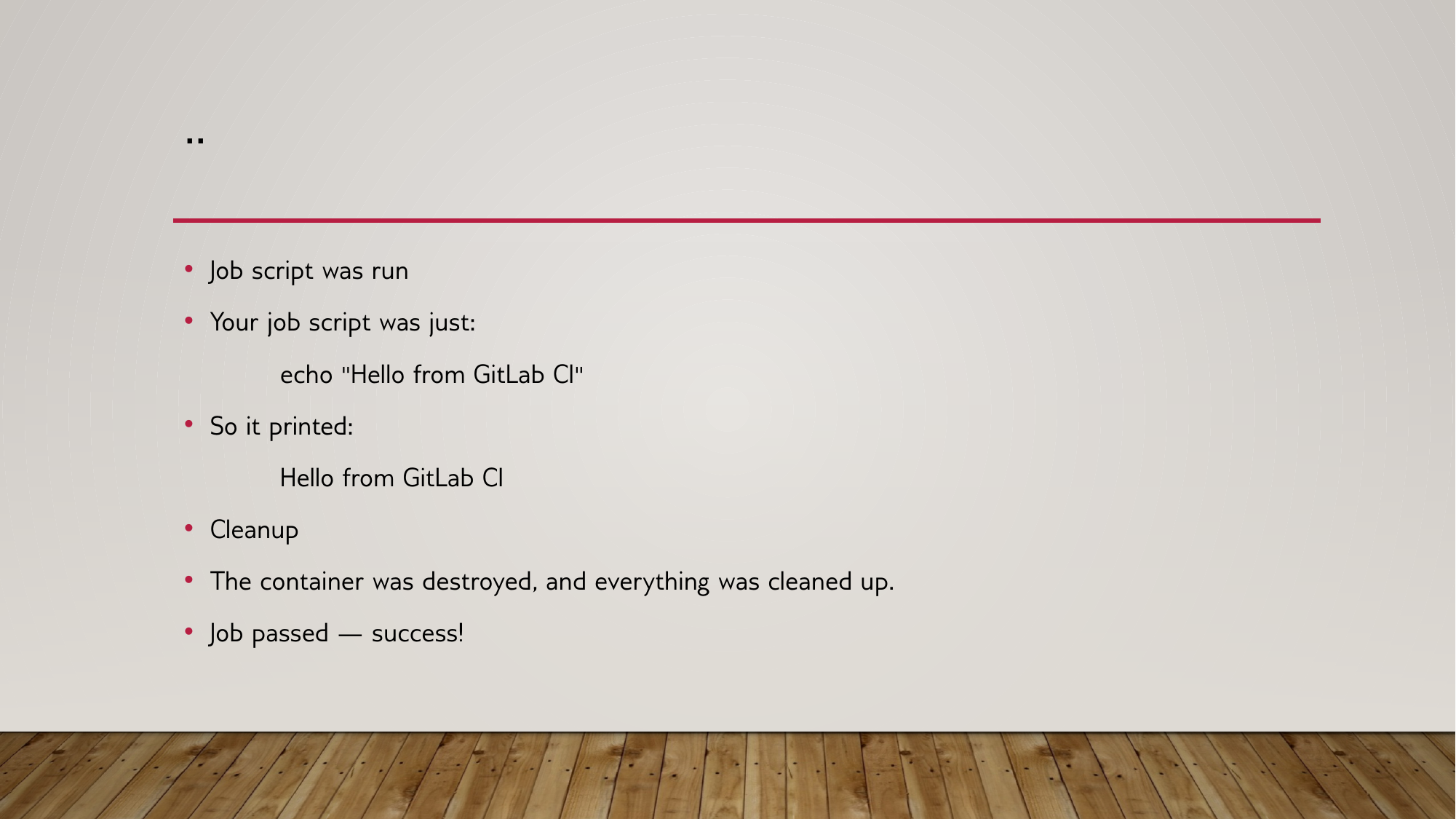

# ..
Job script was run
Your job script was just:
	echo "Hello from GitLab CI"
So it printed:
	Hello from GitLab CI
Cleanup
	The container was destroyed, and everything was cleaned up.
Job passed — success!